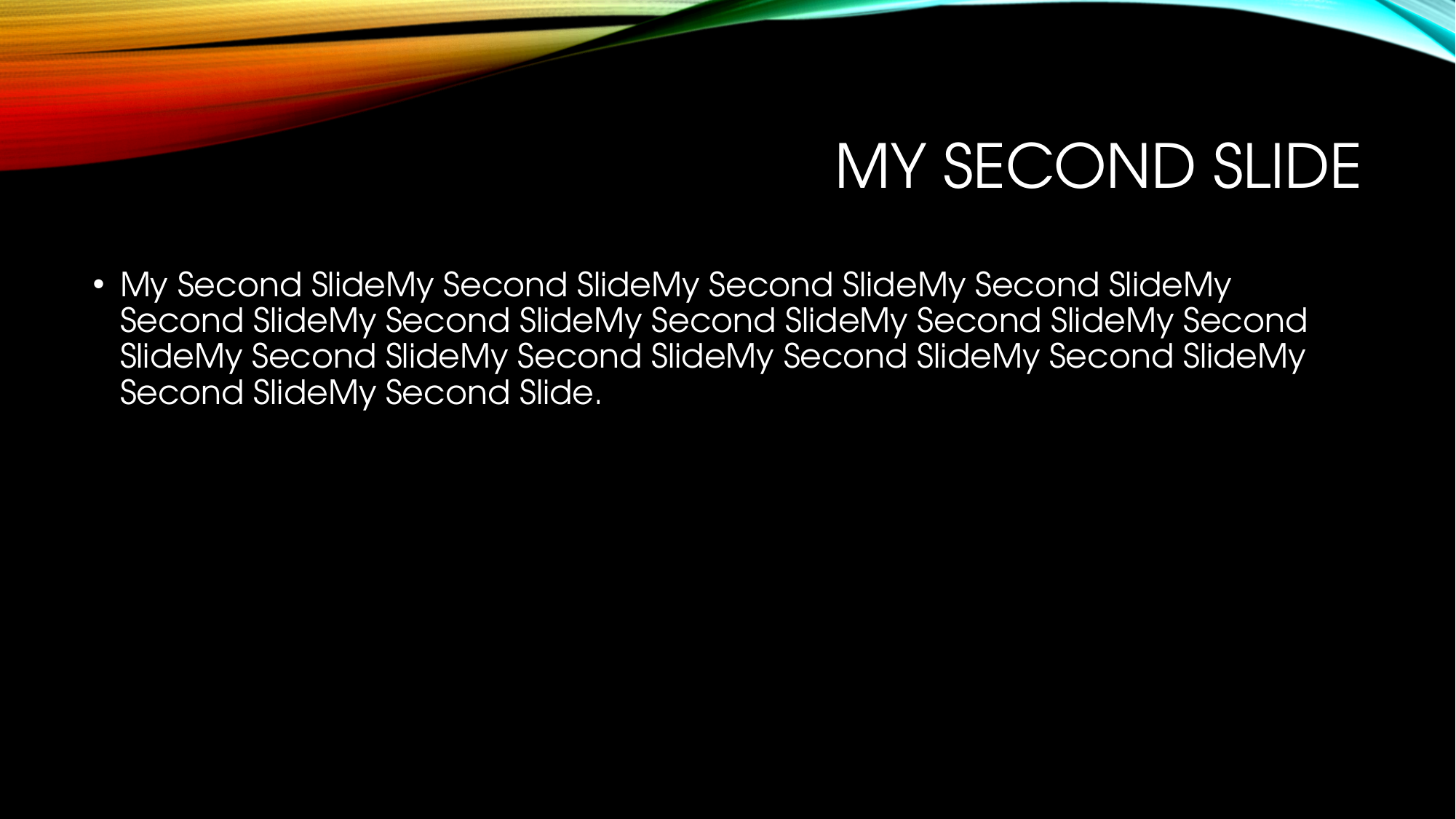

# My Second Slide
My Second SlideMy Second SlideMy Second SlideMy Second SlideMy Second SlideMy Second SlideMy Second SlideMy Second SlideMy Second SlideMy Second SlideMy Second SlideMy Second SlideMy Second SlideMy Second SlideMy Second Slide.